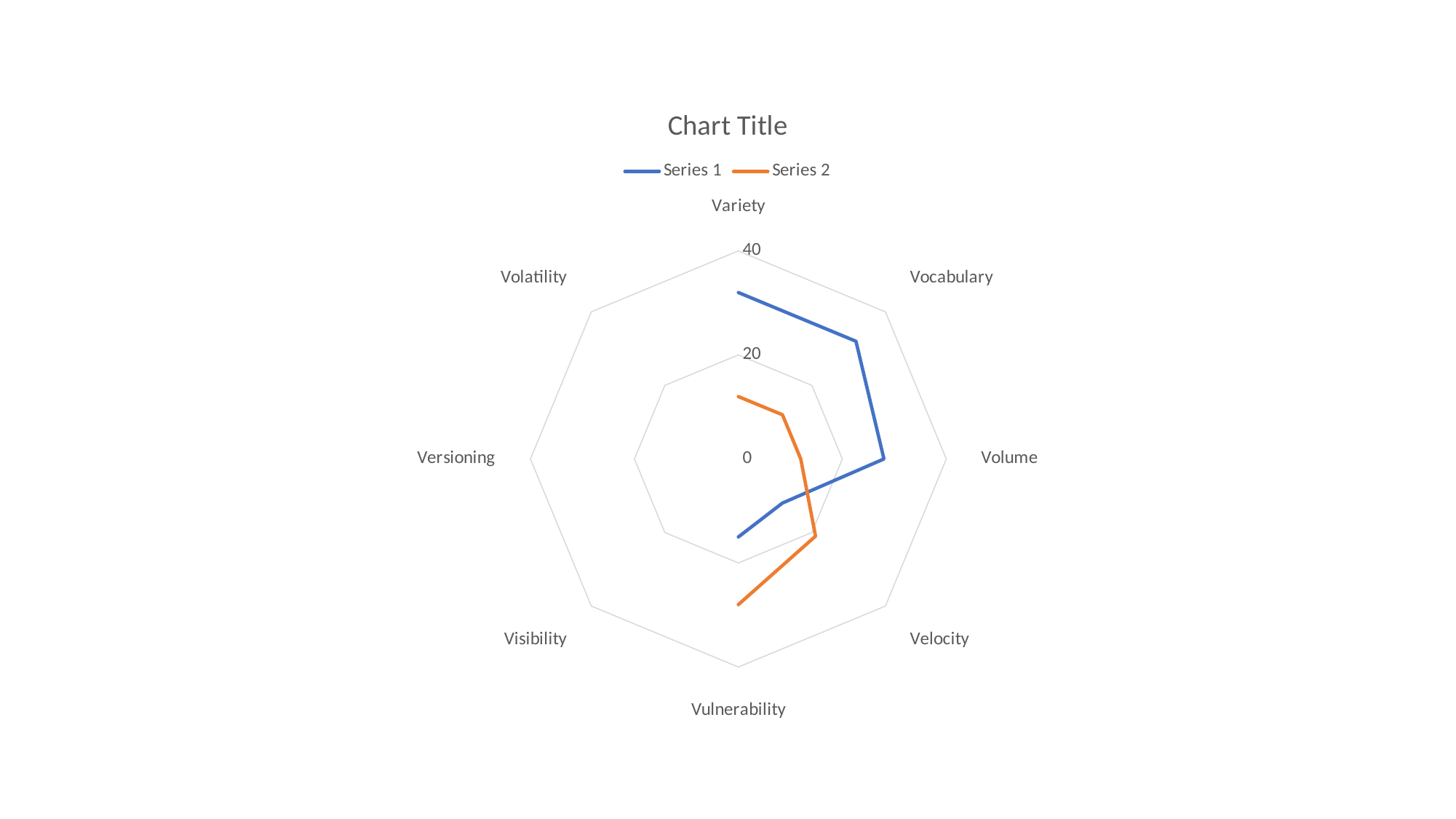

### Chart:

| Category | Series 1 | Series 2 |
|---|---|---|
| Variety | 32.0 | 12.0 |
| Vocabulary | 32.0 | 12.0 |
| Volume | 28.0 | 12.0 |
| Velocity | 12.0 | 21.0 |
| Vulnerability | 15.0 | 28.0 |
| Visibility | None | None |
| Versioning | None | None |
| Volatility | None | None |